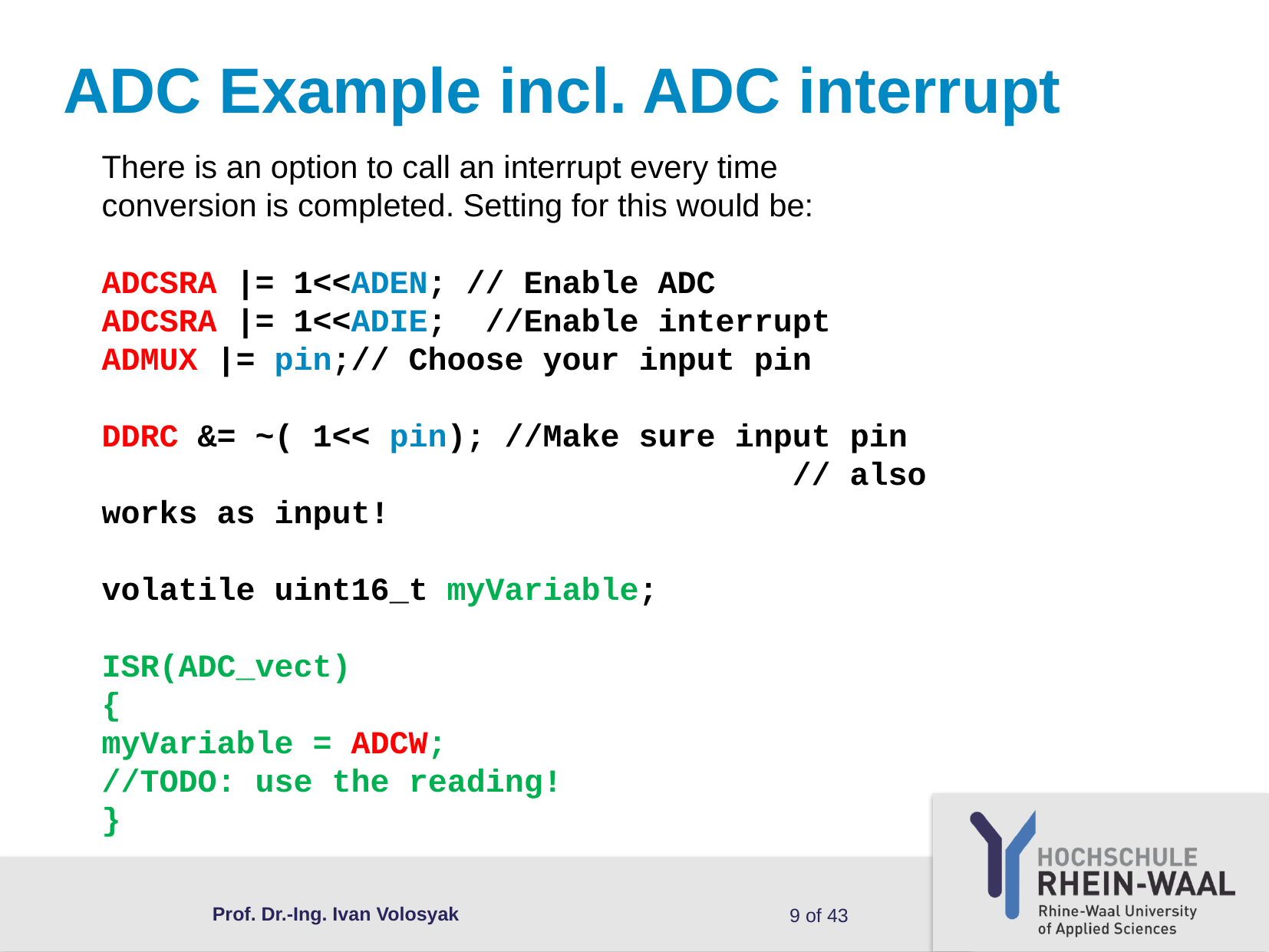

ADC Example incl. ADC interrupt
There is an option to call an interrupt every time conversion is completed. Setting for this would be:

ADCSRA |= 1<<ADEN; // Enable ADC
ADCSRA |= 1<<ADIE;  //Enable interrupt
ADMUX |= pin;// Choose your input pin

DDRC &= ~( 1<< pin); //Make sure input pin 						// also works as input!

volatile uint16_t myVariable;

ISR(ADC_vect)
{
myVariable = ADCW;
//TODO: use the reading!
}

Prof. Dr.-Ing. Ivan Volosyak